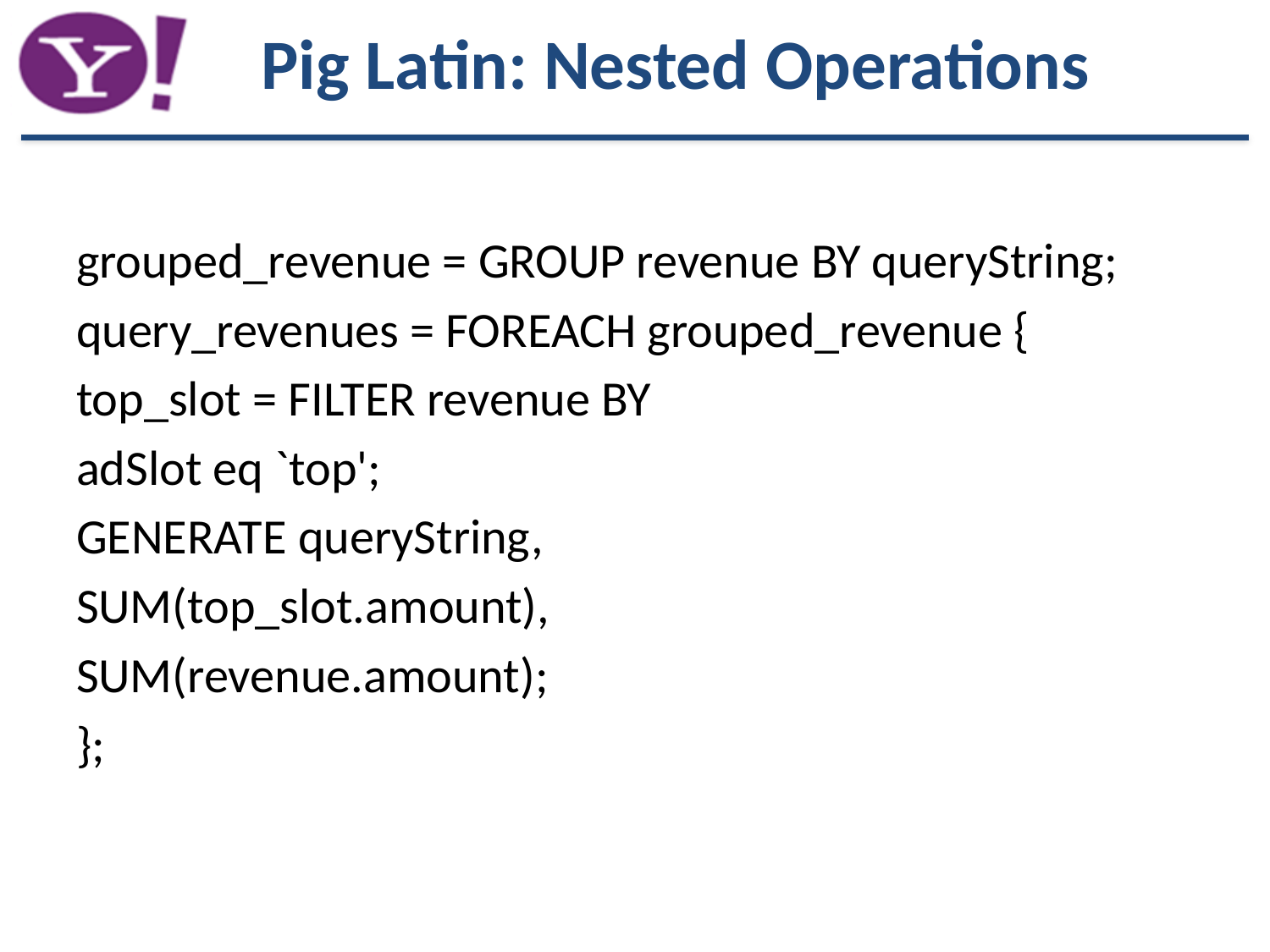

Pig Latin: Nested Operations
grouped_revenue = GROUP revenue BY queryString;
query_revenues = FOREACH grouped_revenue {
top_slot = FILTER revenue BY
adSlot eq `top';
GENERATE queryString,
SUM(top_slot.amount),
SUM(revenue.amount);
};